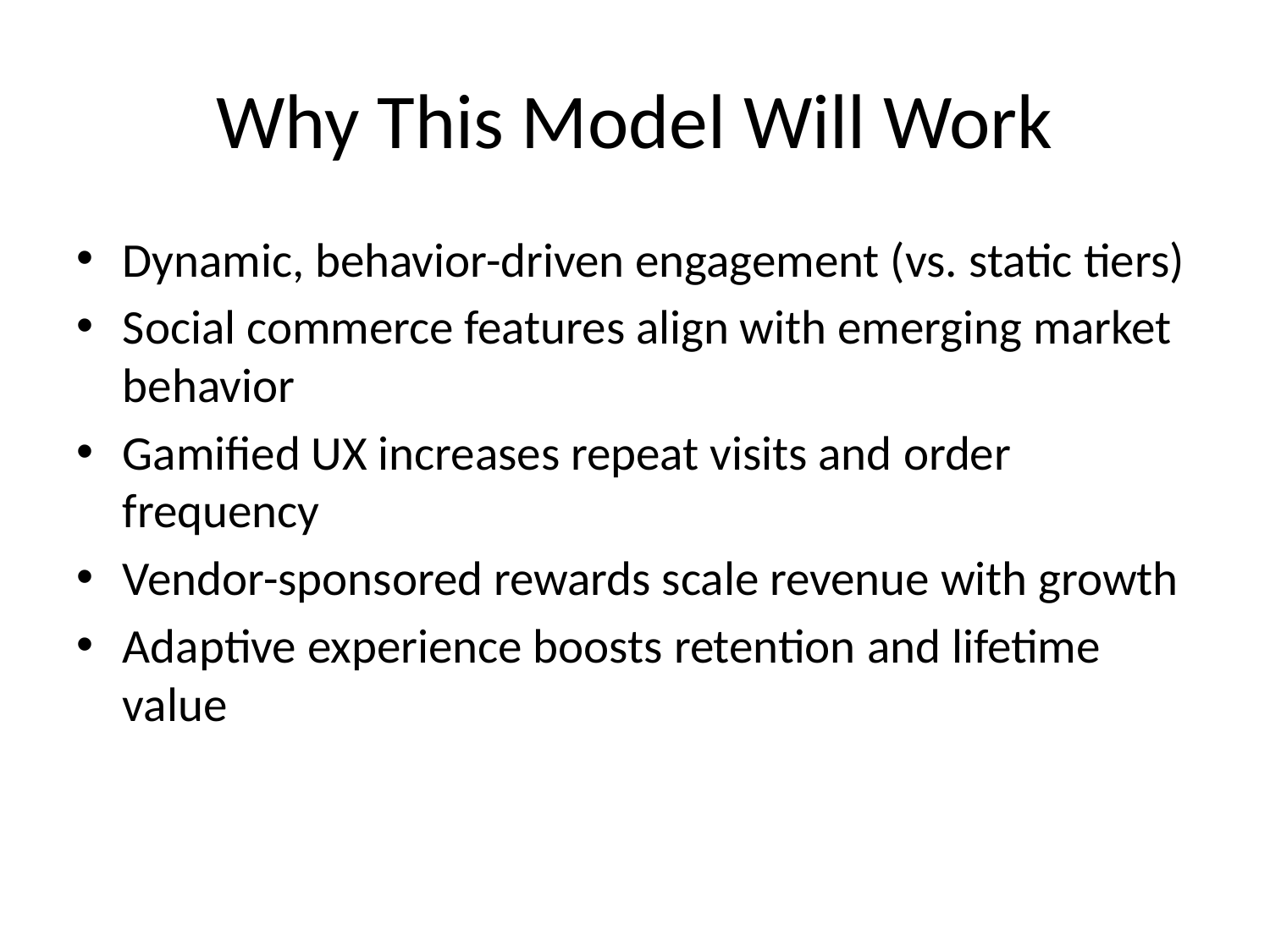

# Why This Model Will Work
Dynamic, behavior-driven engagement (vs. static tiers)
Social commerce features align with emerging market behavior
Gamified UX increases repeat visits and order frequency
Vendor-sponsored rewards scale revenue with growth
Adaptive experience boosts retention and lifetime value